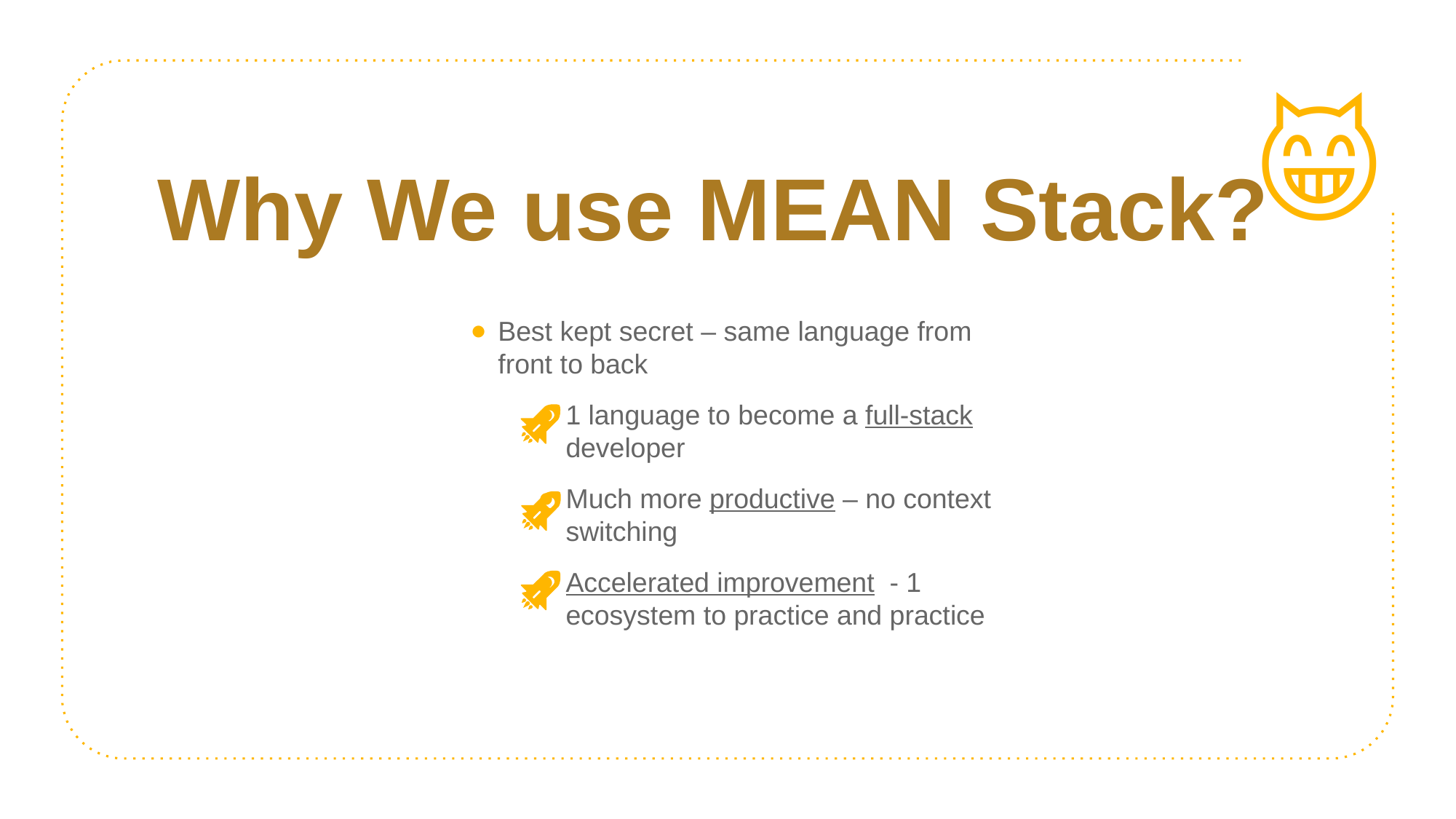

😸
# Why We use MEAN Stack?
Best kept secret – same language from front to back
1 language to become a full-stack developer
Much more productive – no context switching
Accelerated improvement  - 1 ecosystem to practice and practice